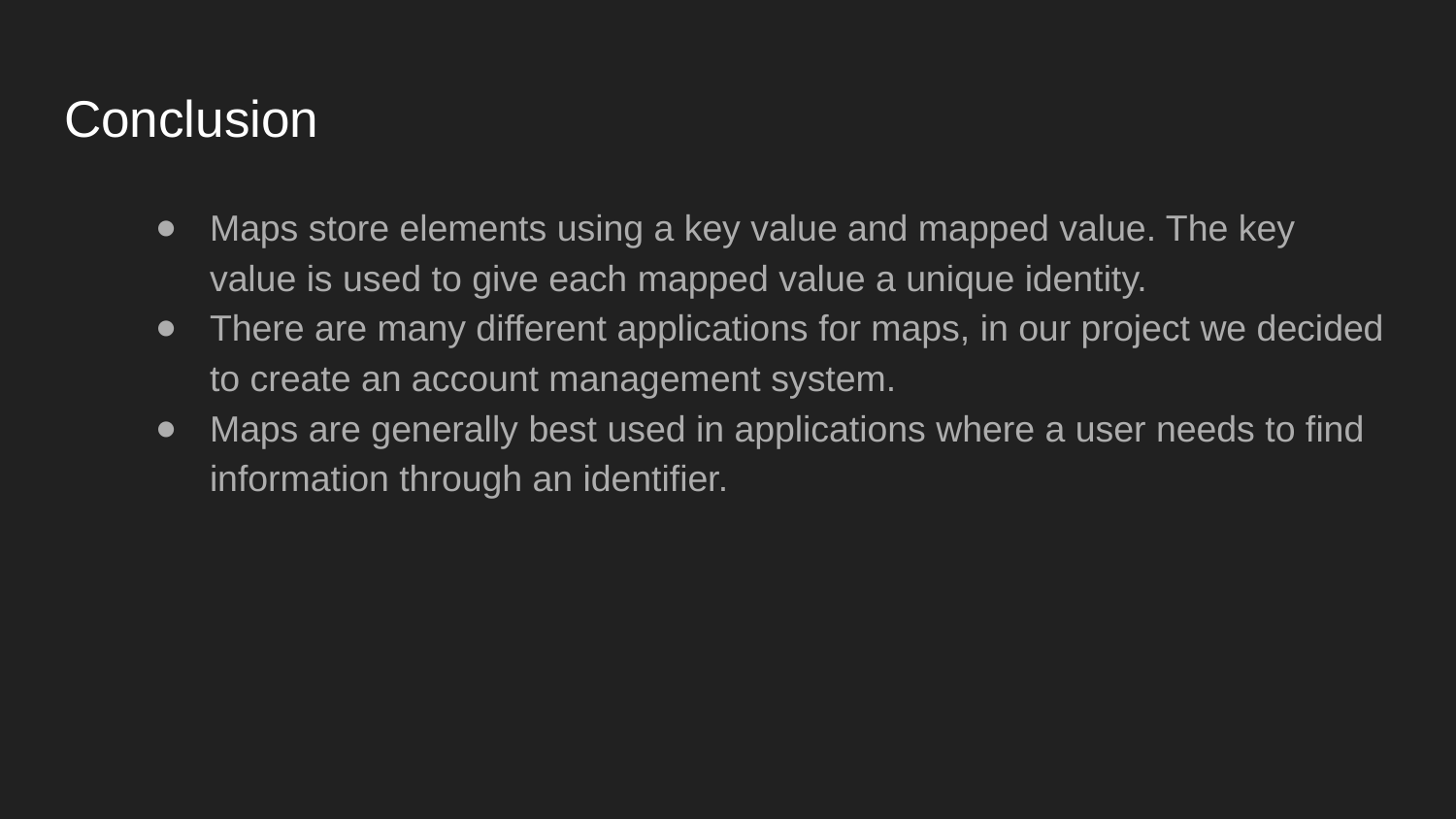

# Conclusion
Maps store elements using a key value and mapped value. The key value is used to give each mapped value a unique identity.
There are many different applications for maps, in our project we decided to create an account management system.
Maps are generally best used in applications where a user needs to find information through an identifier.